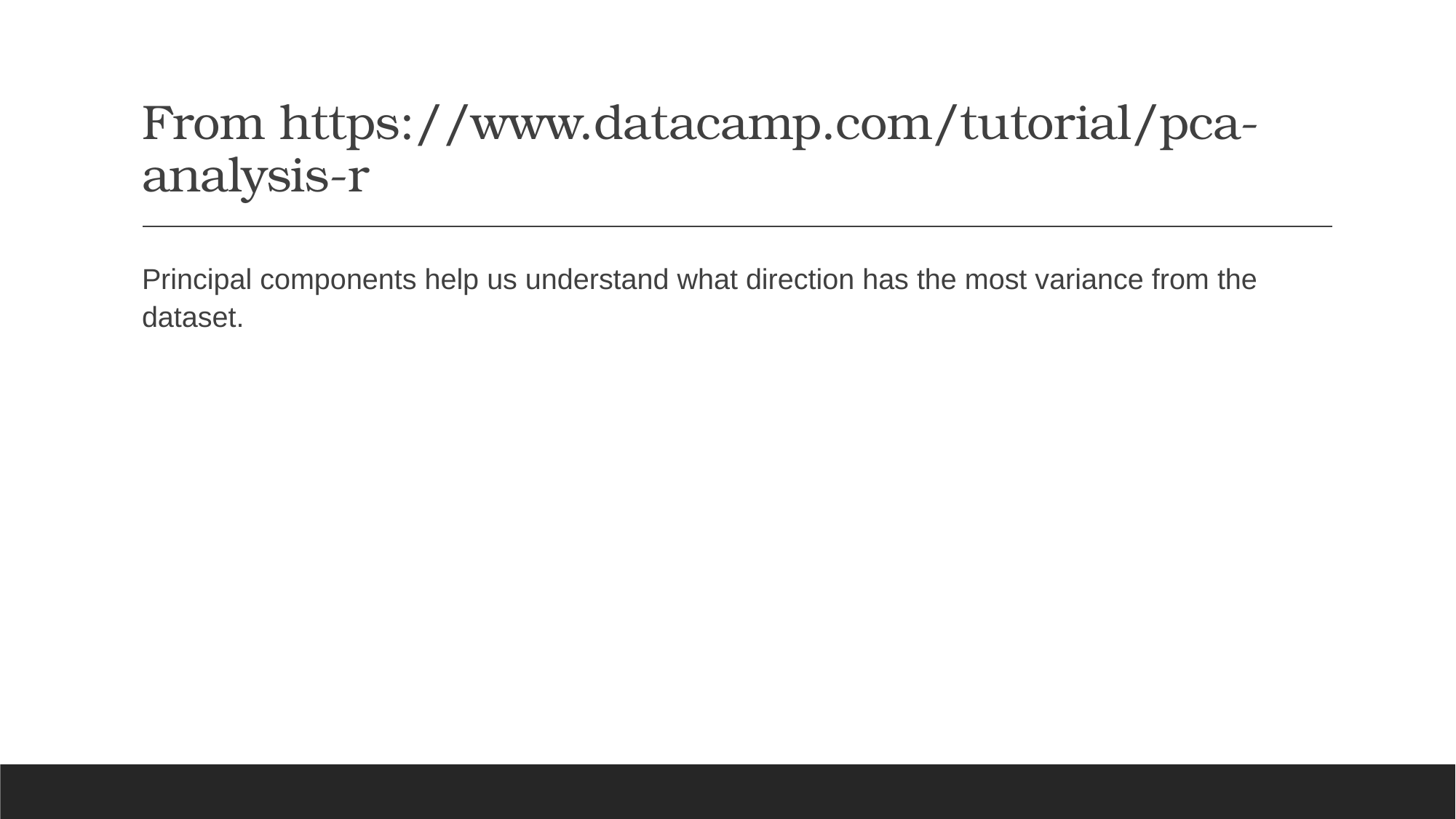

# From https://www.datacamp.com/tutorial/pca-analysis-r
Principal components help us understand what direction has the most variance from the dataset.